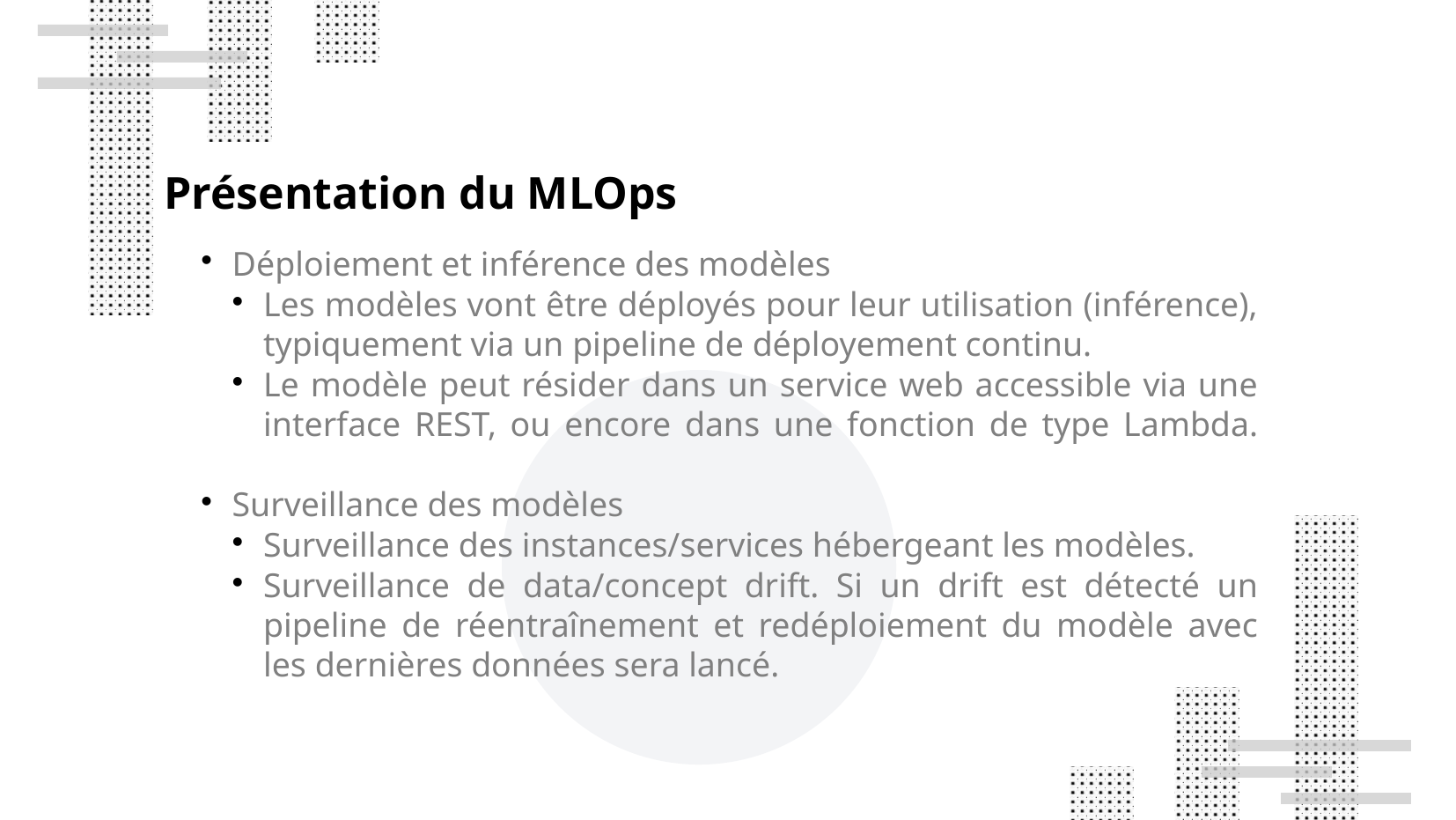

Présentation du MLOps
Déploiement et inférence des modèles
Les modèles vont être déployés pour leur utilisation (inférence), typiquement via un pipeline de déployement continu.
Le modèle peut résider dans un service web accessible via une interface REST, ou encore dans une fonction de type Lambda.
Surveillance des modèles
Surveillance des instances/services hébergeant les modèles.
Surveillance de data/concept drift. Si un drift est détecté un pipeline de réentraînement et redéploiement du modèle avec les dernières données sera lancé.